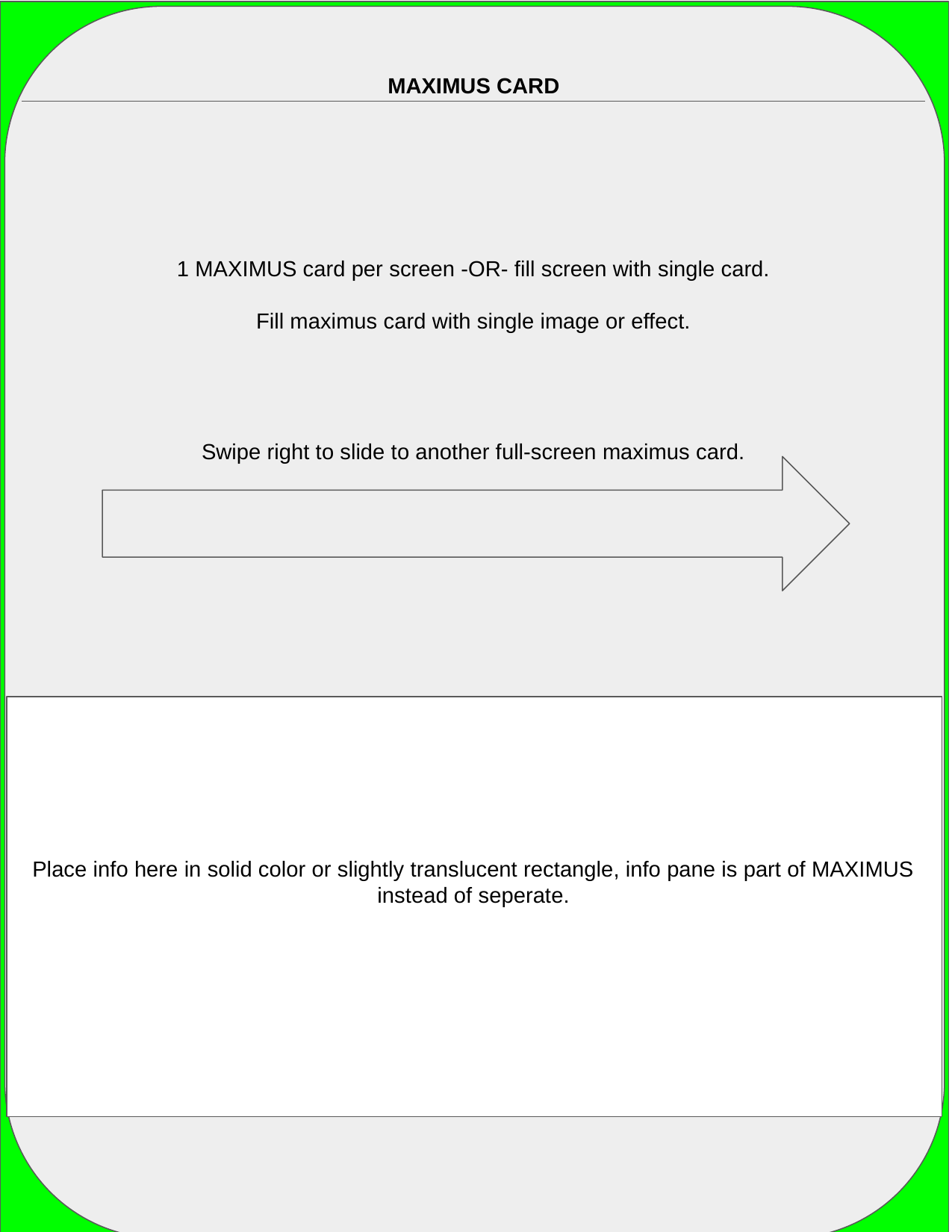

MAXIMUS CARD

1 MAXIMUS card per screen -OR- fill screen with single card.

Fill maximus card with single image or effect.

Swipe right to slide to another full-screen maximus card.

Place info here in solid color or slightly translucent rectangle, info pane is part of MAXIMUS instead of seperate.